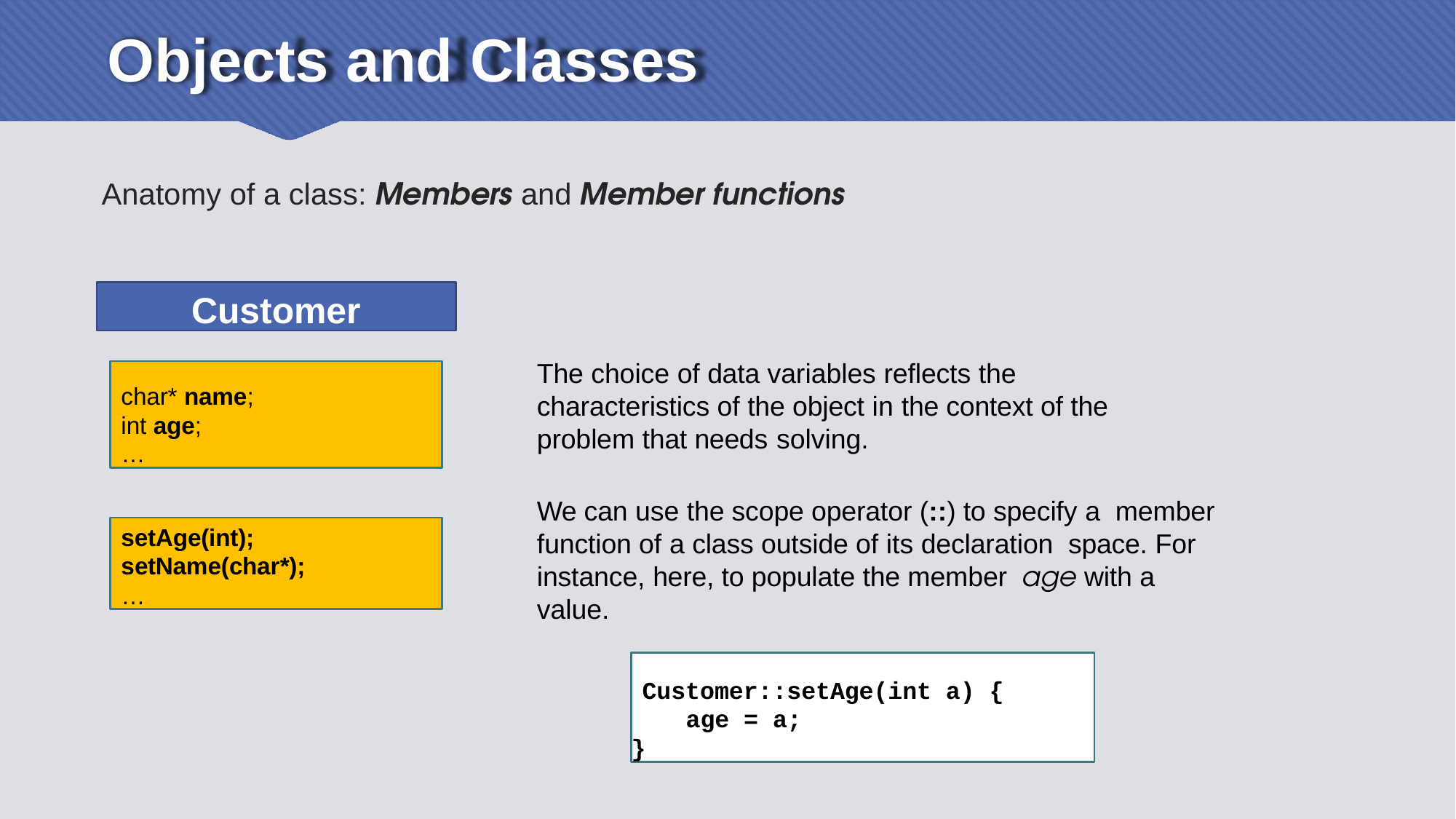

# Objects and Classes
Anatomy of a class: Members and Member functions
Customer
The choice of data variables reflects the  characteristics of the object in the context of the  problem that needs solving.
char* name;  int age;
…
We can use the scope operator (::) to specify a  member function of a class outside of its declaration  space. For instance, here, to populate the member  age with a value.
setAge(int);  setName(char*);
…
Customer::setAge(int a) {  age = a;
}